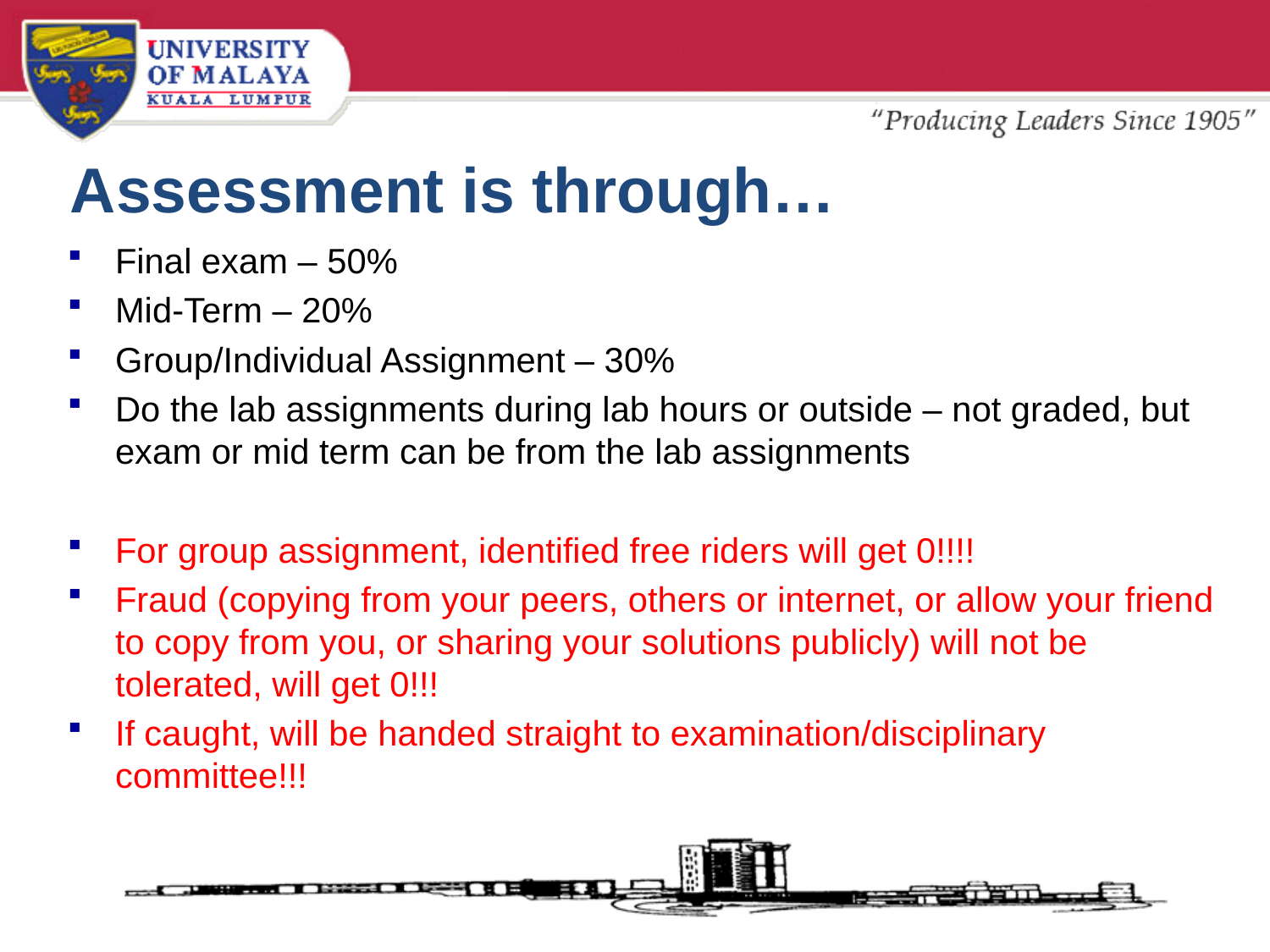

# Assessment is through…
Final exam – 50%
Mid-Term – 20%
Group/Individual Assignment – 30%
Do the lab assignments during lab hours or outside – not graded, but exam or mid term can be from the lab assignments

For group assignment, identified free riders will get 0!!!!
Fraud (copying from your peers, others or internet, or allow your friend to copy from you, or sharing your solutions publicly) will not be tolerated, will get 0!!!
If caught, will be handed straight to examination/disciplinary committee!!!